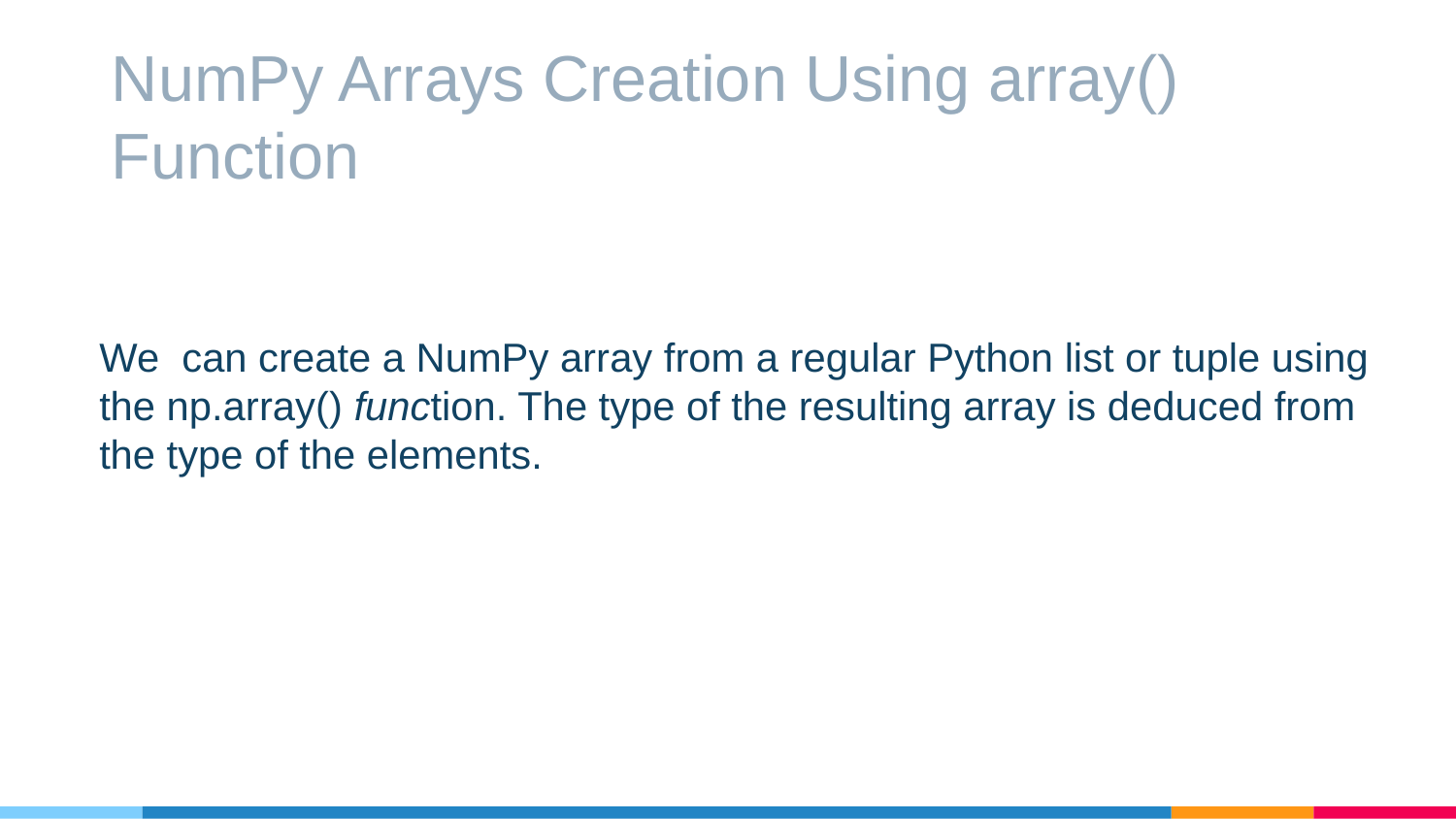

# NumPy Arrays Creation Using array() Function
We  can create a NumPy array from a regular Python list or tuple using the np.array() function. The type of the resulting array is deduced from the type of the elements.